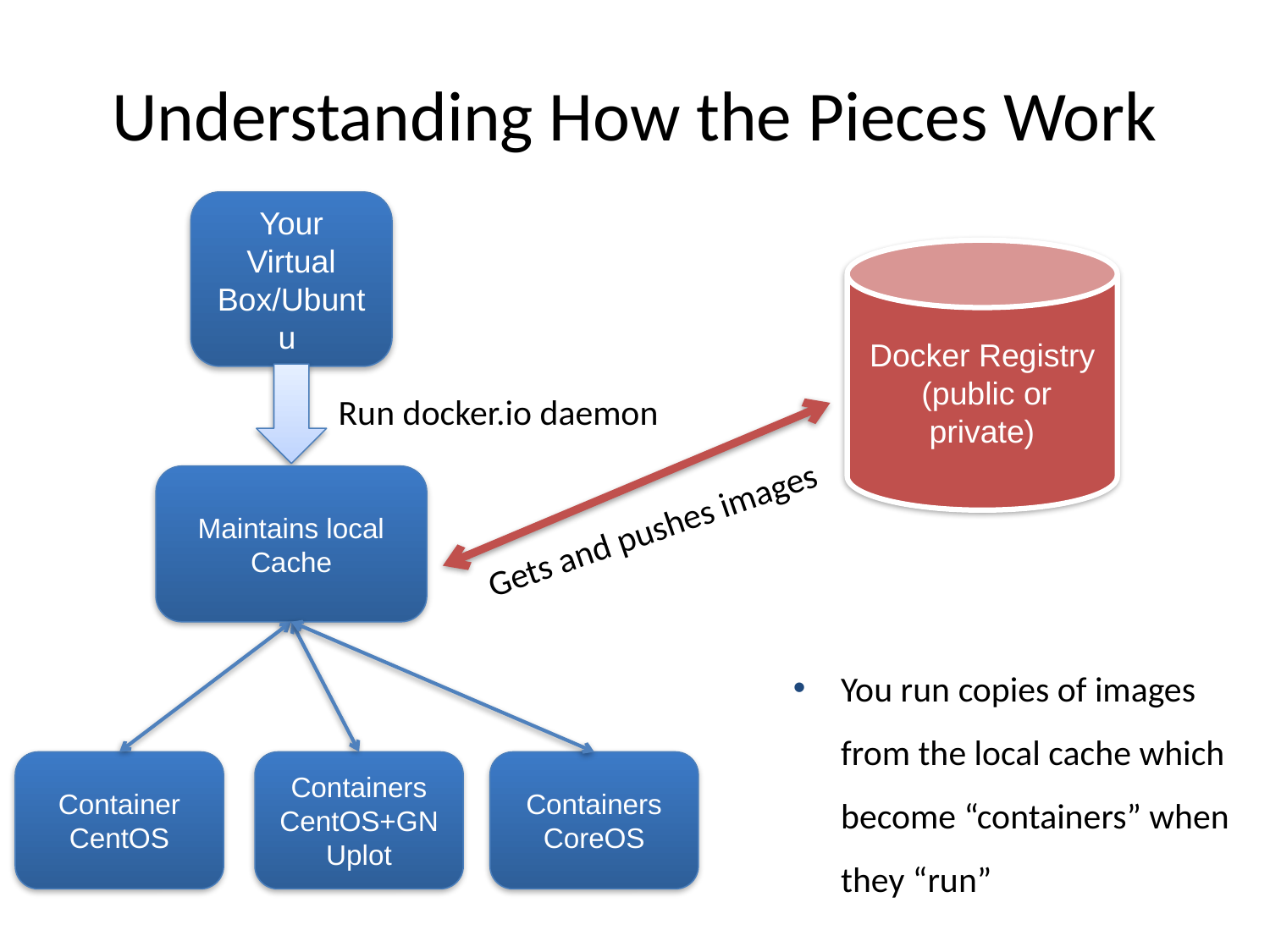

# Understanding How the Pieces Work
Your Virtual Box/Ubuntu
Docker Registry
 (public or private)

Run docker.io daemon
Maintains local Cache
Container
CentOS
Containers
CentOS+GNUplot
Containers
CoreOS
Gets and pushes images
You run copies of images from the local cache which become “containers” when they “run”